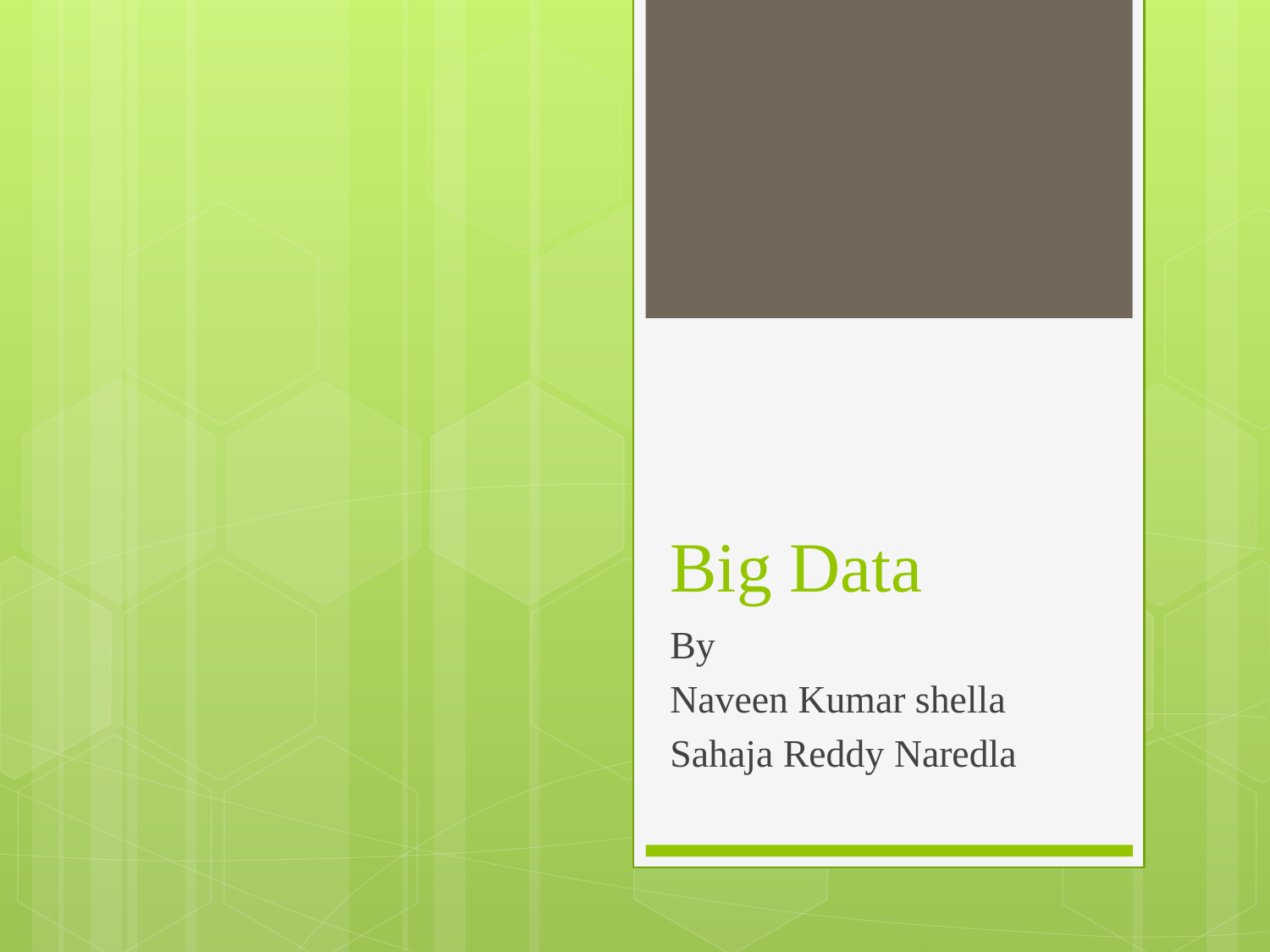

# Big Data
By
Naveen Kumar shella
Sahaja Reddy Naredla